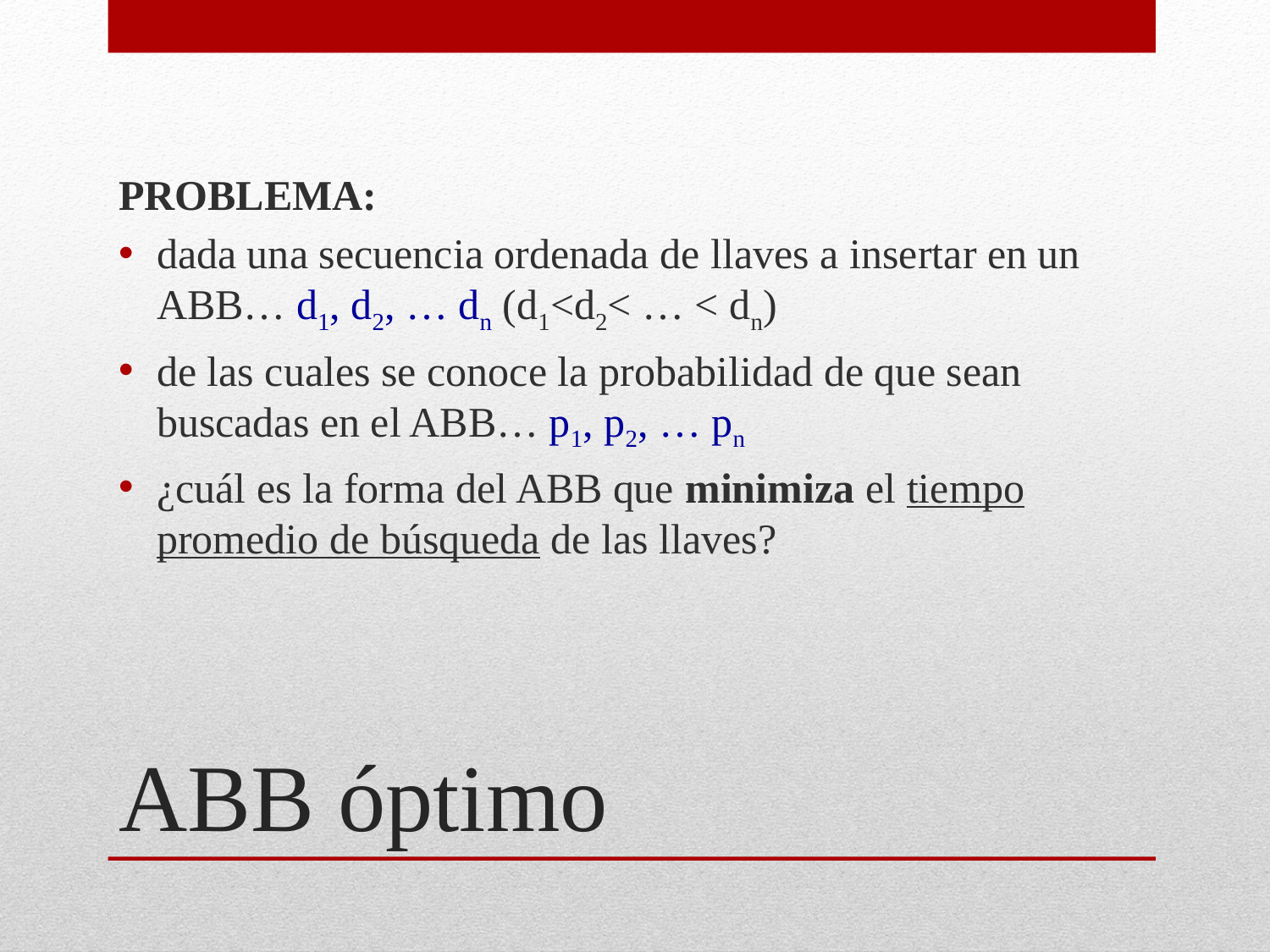

PROBLEMA:
dada una secuencia ordenada de llaves a insertar en un ABB… d1, d2, … dn (d1<d2< … < dn)
de las cuales se conoce la probabilidad de que sean buscadas en el ABB… p1, p2, … pn
¿cuál es la forma del ABB que minimiza el tiempo promedio de búsqueda de las llaves?
# ABB óptimo